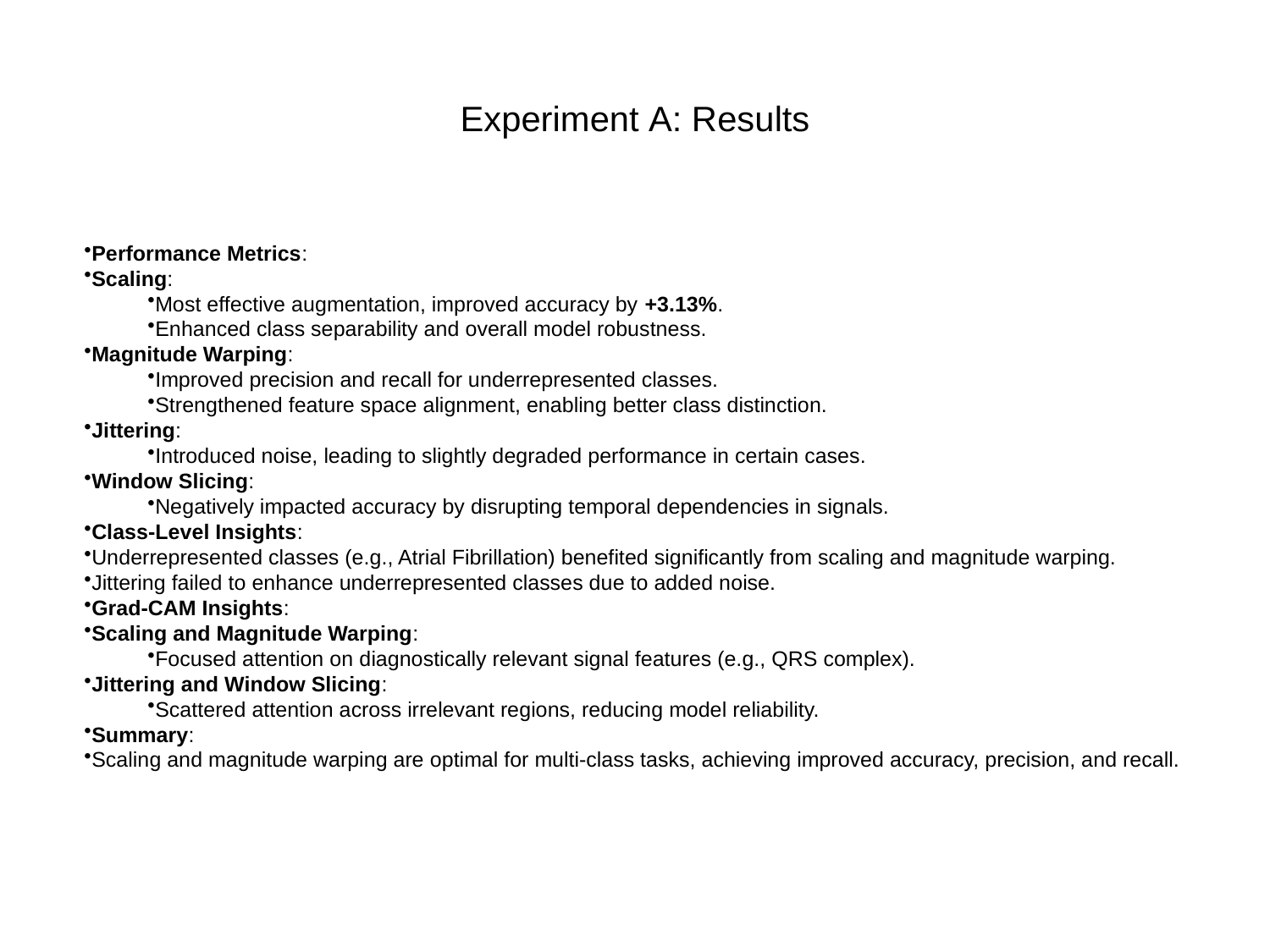

# Experiment A: Results
Performance Metrics:
Scaling:
Most effective augmentation, improved accuracy by +3.13%.
Enhanced class separability and overall model robustness.
Magnitude Warping:
Improved precision and recall for underrepresented classes.
Strengthened feature space alignment, enabling better class distinction.
Jittering:
Introduced noise, leading to slightly degraded performance in certain cases.
Window Slicing:
Negatively impacted accuracy by disrupting temporal dependencies in signals.
Class-Level Insights:
Underrepresented classes (e.g., Atrial Fibrillation) benefited significantly from scaling and magnitude warping.
Jittering failed to enhance underrepresented classes due to added noise.
Grad-CAM Insights:
Scaling and Magnitude Warping:
Focused attention on diagnostically relevant signal features (e.g., QRS complex).
Jittering and Window Slicing:
Scattered attention across irrelevant regions, reducing model reliability.
Summary:
Scaling and magnitude warping are optimal for multi-class tasks, achieving improved accuracy, precision, and recall.